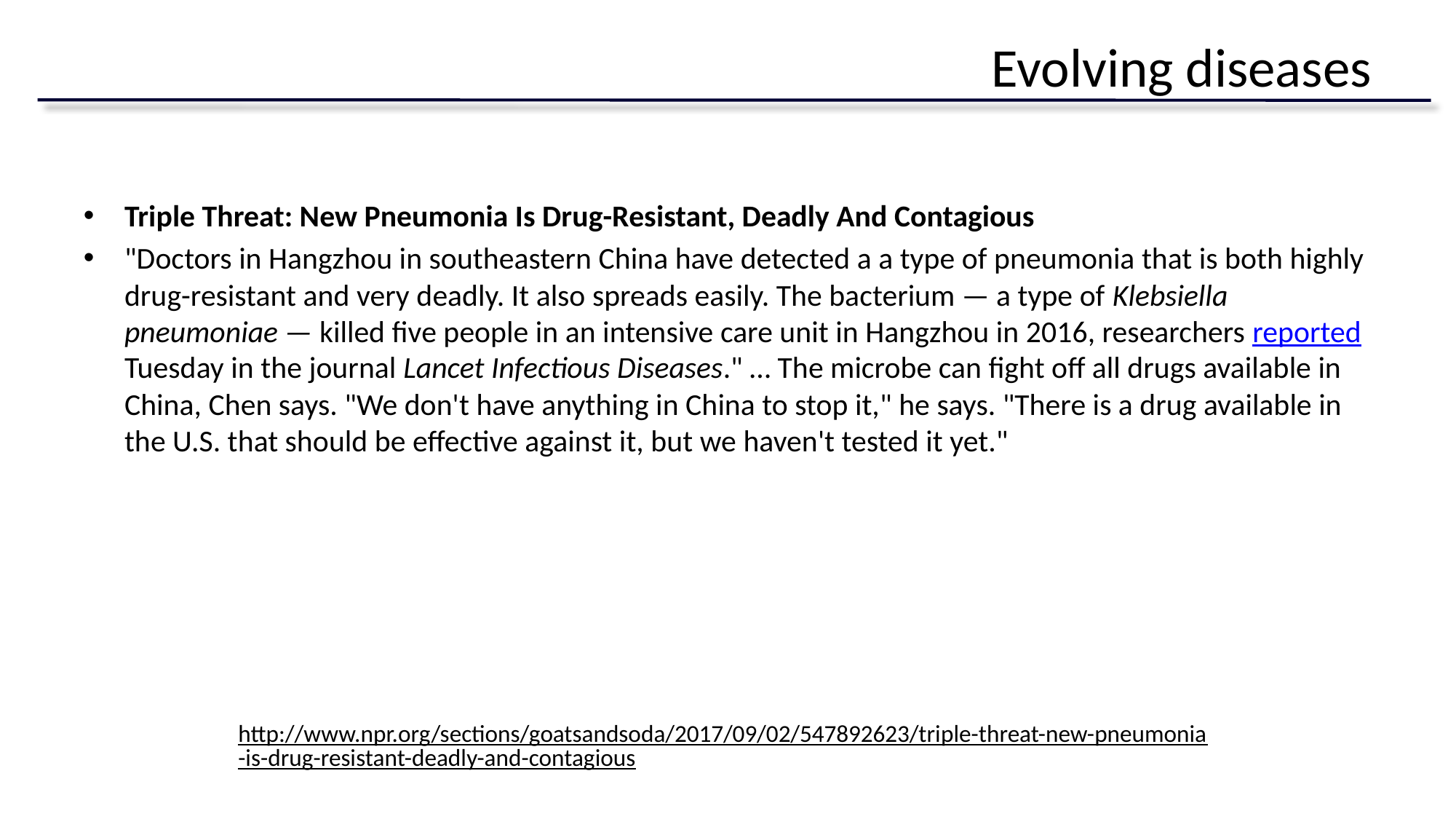

# Evolving diseases
Triple Threat: New Pneumonia Is Drug-Resistant, Deadly And Contagious
"Doctors in Hangzhou in southeastern China have detected a a type of pneumonia that is both highly drug-resistant and very deadly. It also spreads easily. The bacterium — a type of Klebsiella pneumoniae — killed five people in an intensive care unit in Hangzhou in 2016, researchers reported Tuesday in the journal Lancet Infectious Diseases." … The microbe can fight off all drugs available in China, Chen says. "We don't have anything in China to stop it," he says. "There is a drug available in the U.S. that should be effective against it, but we haven't tested it yet."

http://www.npr.org/sections/goatsandsoda/2017/09/02/547892623/triple-threat-new-pneumonia-is-drug-resistant-deadly-and-contagious